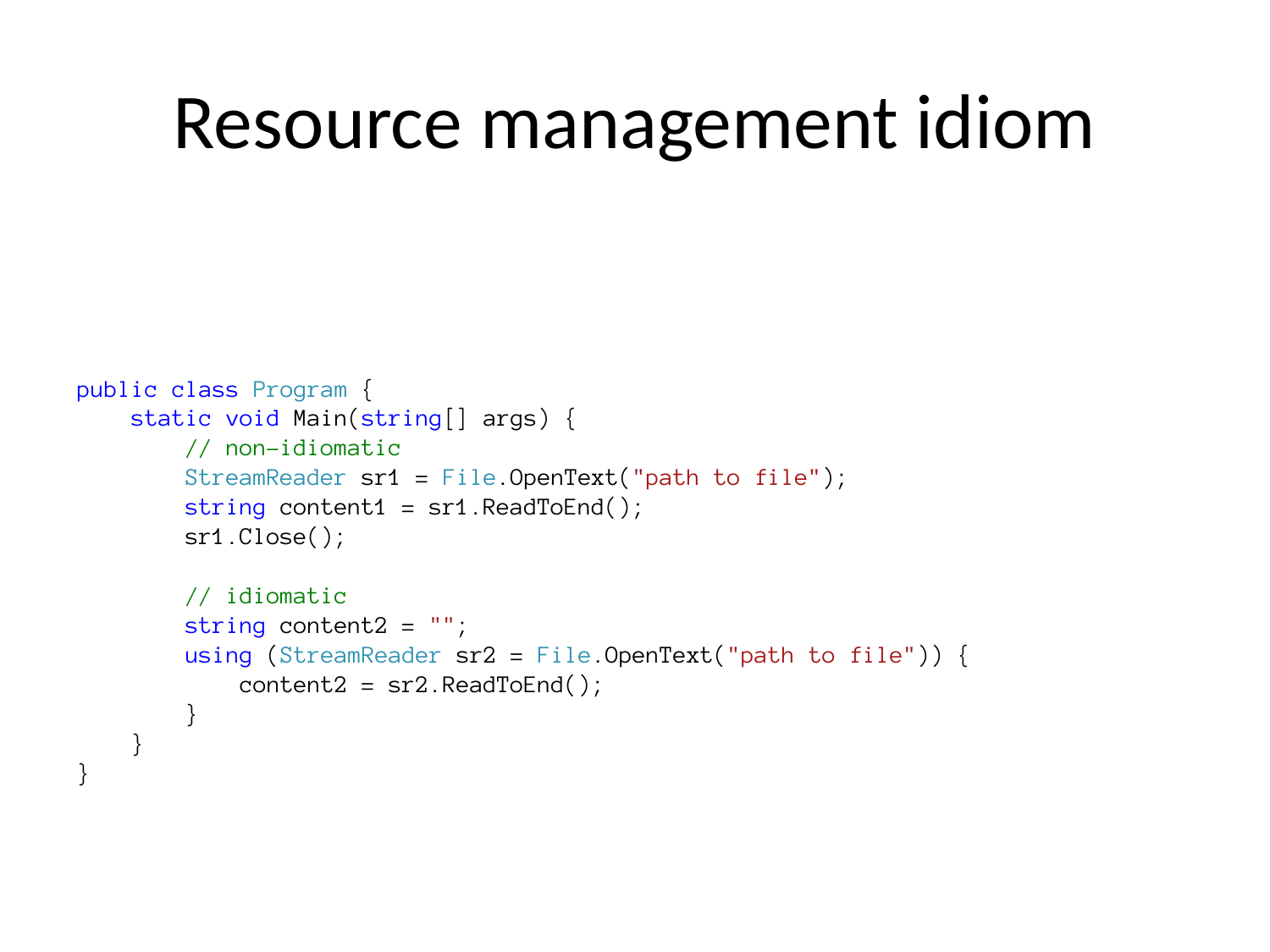

# Resource management idiom

public class Program {
    static void Main(string[] args) {
        // non-idiomatic
        StreamReader sr1 = File.OpenText("path to file");
        string content1 = sr1.ReadToEnd();
        sr1.Close();

        // idiomatic
        string content2 = "";
        using (StreamReader sr2 = File.OpenText("path to file")) {
            content2 = sr2.ReadToEnd();
        }
    }
}